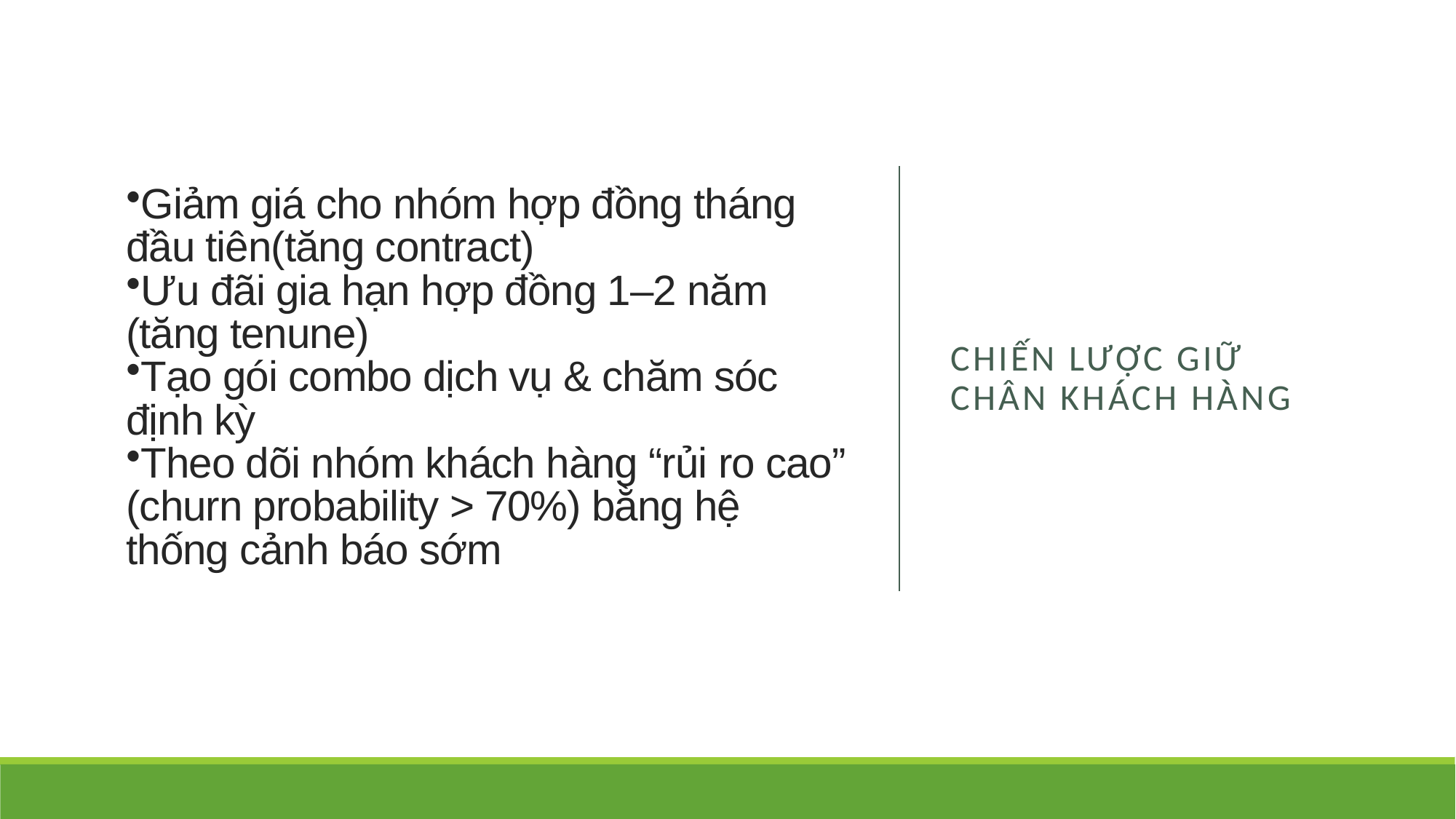

# Giảm giá cho nhóm hợp đồng tháng đầu tiên(tăng contract)
Ưu đãi gia hạn hợp đồng 1–2 năm
(tăng tenune)
Tạo gói combo dịch vụ & chăm sóc định kỳ
Theo dõi nhóm khách hàng “rủi ro cao” (churn probability > 70%) bằng hệ thống cảnh báo sớm
Chiến lược giữ chân khách hàng